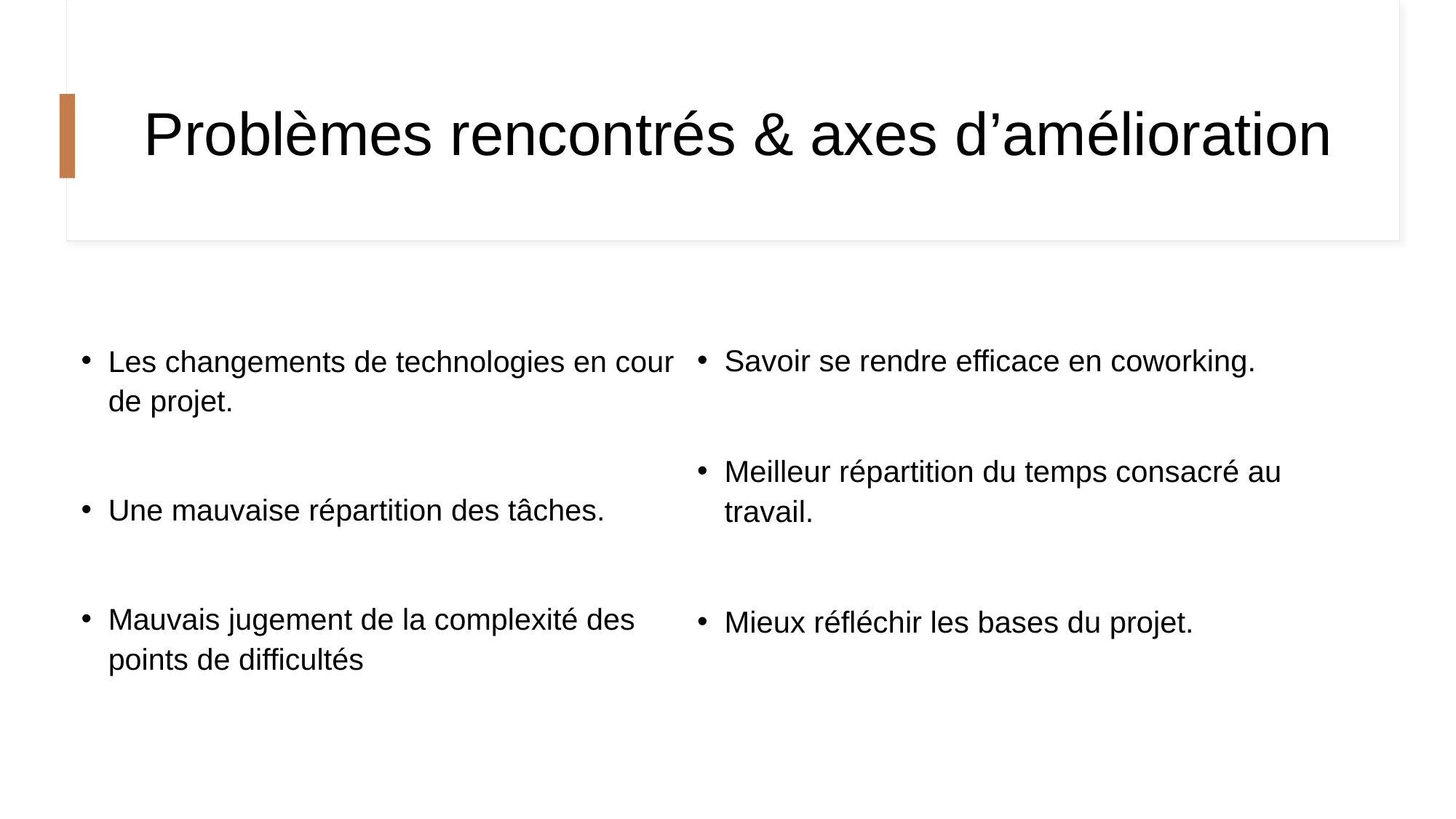

# Problèmes rencontrés & axes d’amélioration
Savoir se rendre efficace en coworking.

Meilleur répartition du temps consacré au travail.

Mieux réfléchir les bases du projet.
Les changements de technologies en cour de projet.

Une mauvaise répartition des tâches.

Mauvais jugement de la complexité des points de difficultés